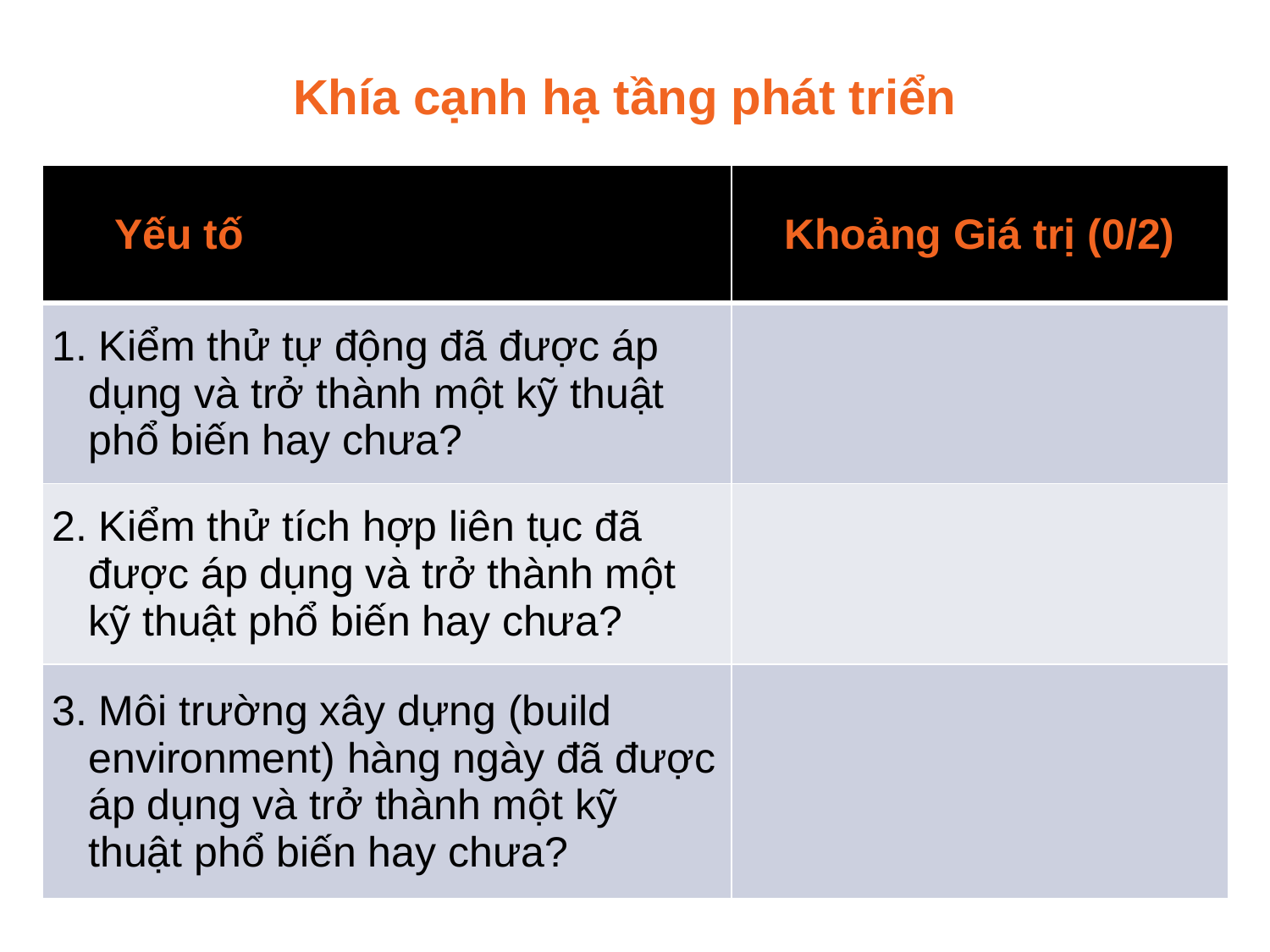

Khía cạnh hạ tầng phát triển
| Yếu tố | Khoảng Giá trị (0/2) |
| --- | --- |
| 1. Kiểm thử tự động đã được áp dụng và trở thành một kỹ thuật phổ biến hay chưa? |  |
| 2. Kiểm thử tích hợp liên tục đã được áp dụng và trở thành một kỹ thuật phổ biến hay chưa? |  |
| 3. Môi trường xây dựng (build environment) hàng ngày đã được áp dụng và trở thành một kỹ thuật phổ biến hay chưa? |  |